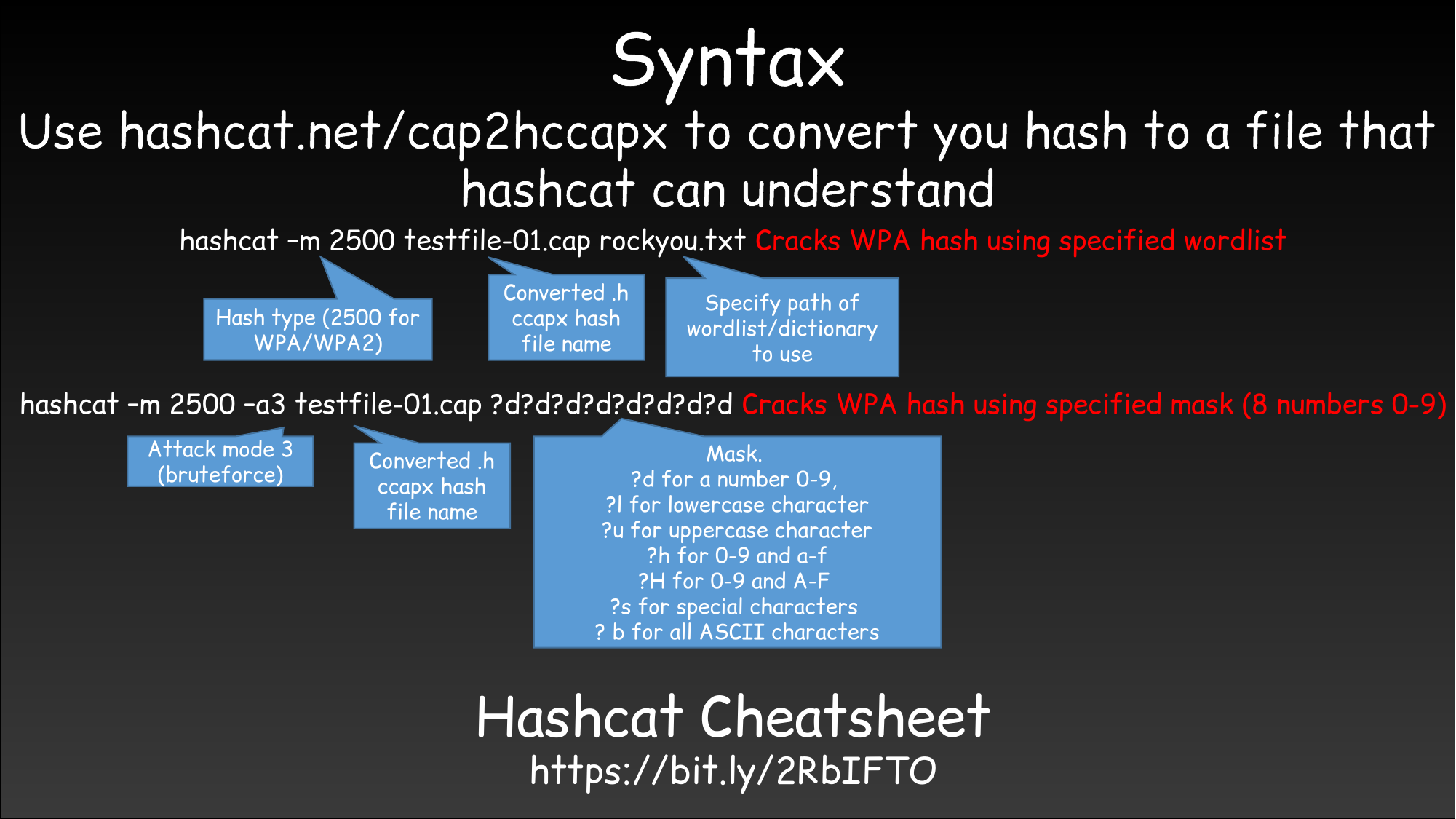

Syntax
Use hashcat.net/cap2hccapx to convert you hash to a file that hashcat can understand

hashcat –m 2500 testfile-01.cap rockyou.txt Cracks WPA hash using specified wordlist

hashcat –m 2500 –a3 testfile-01.cap ?d?d?d?d?d?d?d?d Cracks WPA hash using specified mask (8 numbers 0-9)

Hashcat Cheatsheet
https://bit.ly/2RbIFTO

Converted .hccapx hash file name
Specify path of wordlist/dictionary to use
Hash type (2500 for WPA/WPA2)
Attack mode 3 (bruteforce)
Mask.
?d for a number 0-9,
?l for lowercase character
?u for uppercase character
?h for 0-9 and a-f
?H for 0-9 and A-F
?s for special characters
? b for all ASCII characters
Converted .hccapx hash file name